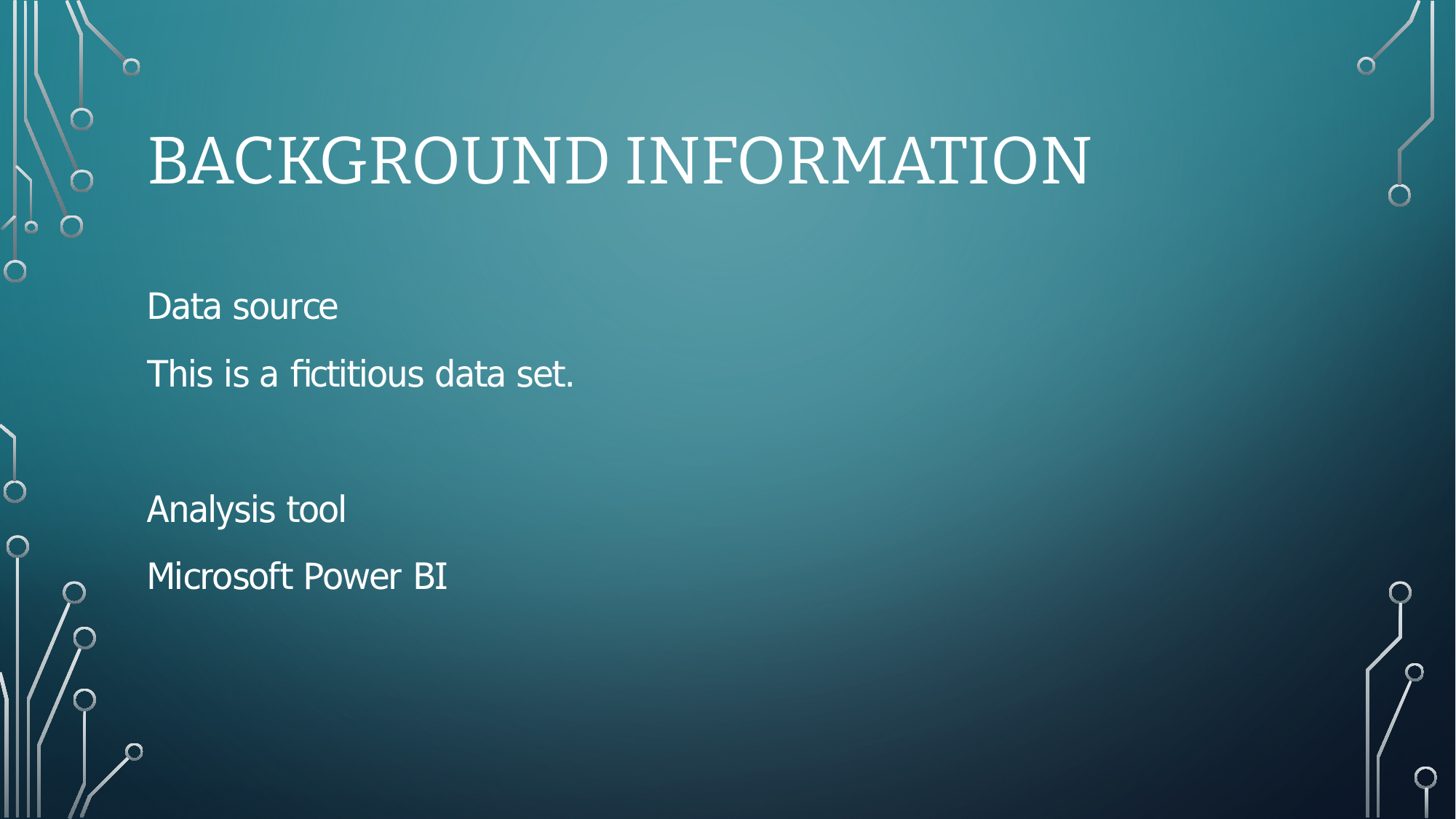

# Background Information
Data source
This is a fictitious data set.

Analysis tool
Microsoft Power BI